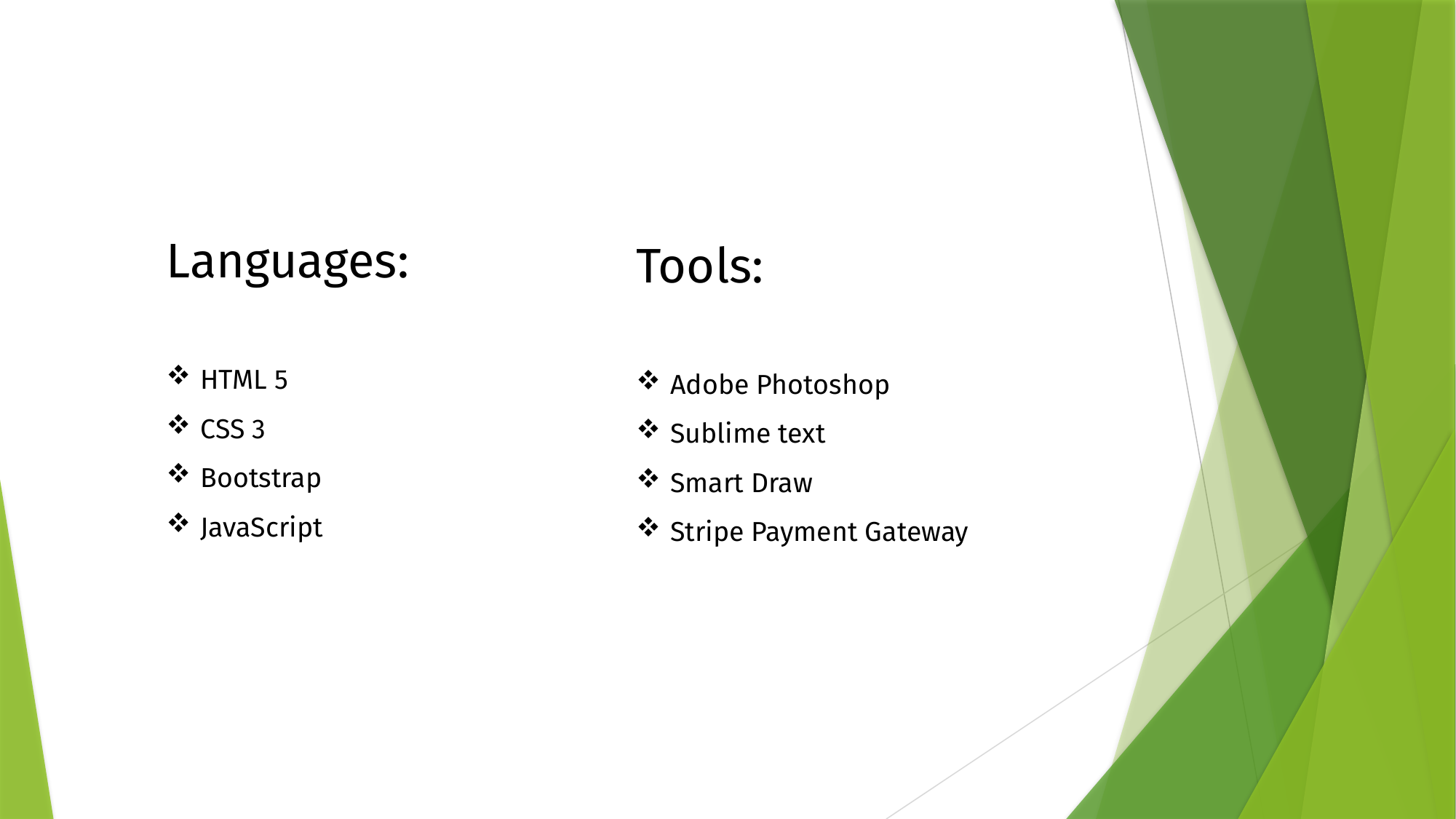

Languages:

HTML 5
CSS 3
Bootstrap
JavaScript
Tools:

Adobe Photoshop
Sublime text
Smart Draw
Stripe Payment Gateway